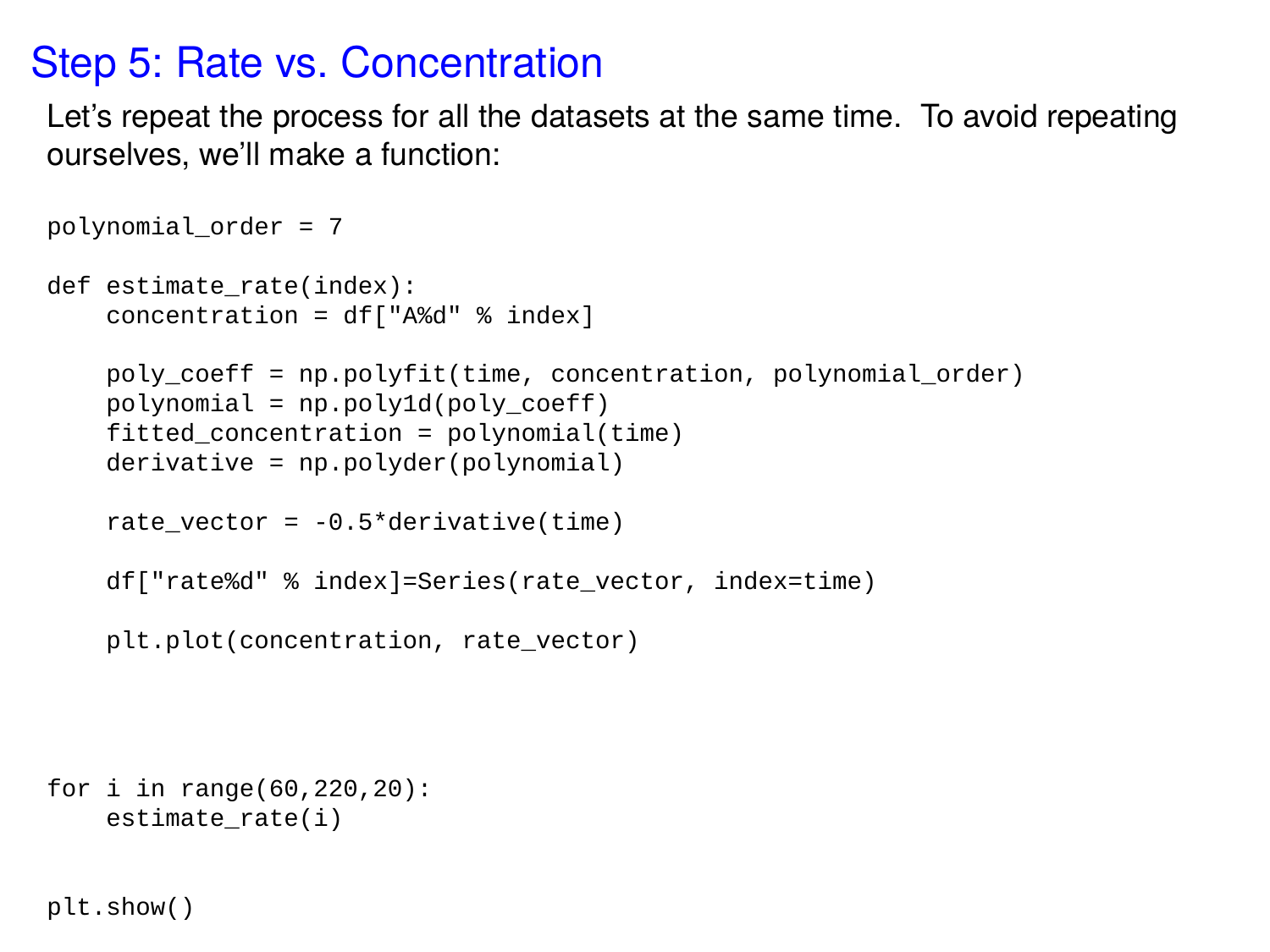

Step 5: Rate vs. Concentration
Let’s repeat the process for all the datasets at the same time.  To avoid repeating ourselves, we’ll make a function:

polynomial_order = 7

def estimate_rate(index):
    concentration = df["A%d" % index]

    poly_coeff = np.polyfit(time, concentration, polynomial_order)
    polynomial = np.poly1d(poly_coeff)
    fitted_concentration = polynomial(time)
    derivative = np.polyder(polynomial)

    rate_vector = -0.5*derivative(time)

    df["rate%d" % index]=Series(rate_vector, index=time)

    plt.plot(concentration, rate_vector)

for i in range(60,220,20):
    estimate_rate(i)

plt.show()